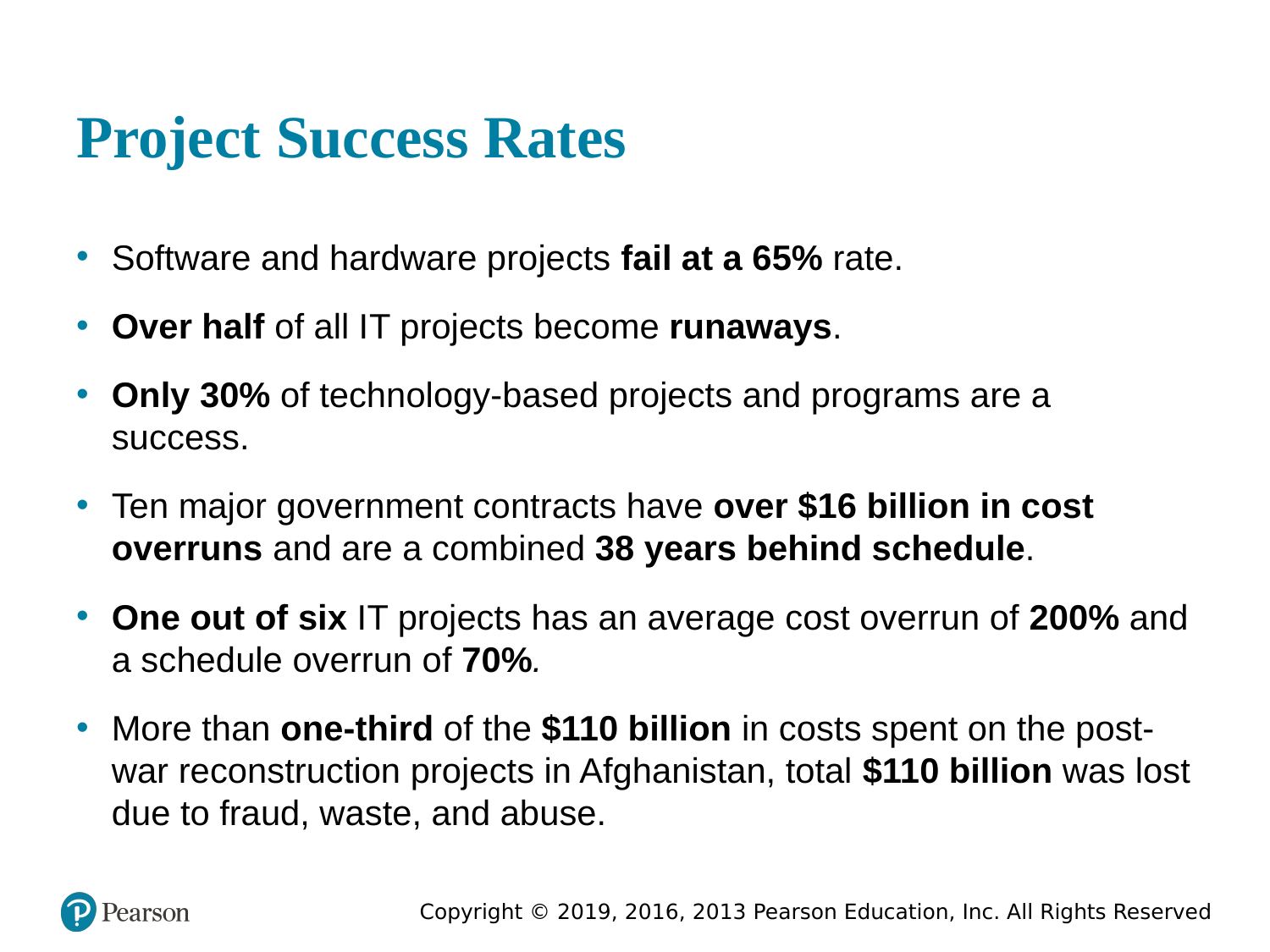

# Project Success Rates
Software and hardware projects fail at a 65% rate.
Over half of all I T projects become runaways.
Only 30% of technology-based projects and programs are a success.
Ten major government contracts have over $16 billion in cost overruns and are a combined 38 years behind schedule.
One out of six I T projects has an average cost overrun of 200% and a schedule overrun of 70%.
More than one-third of the $110 billion in costs spent on the post-war reconstruction projects in Afghanistan, total $110 billion was lost due to fraud, waste, and abuse.